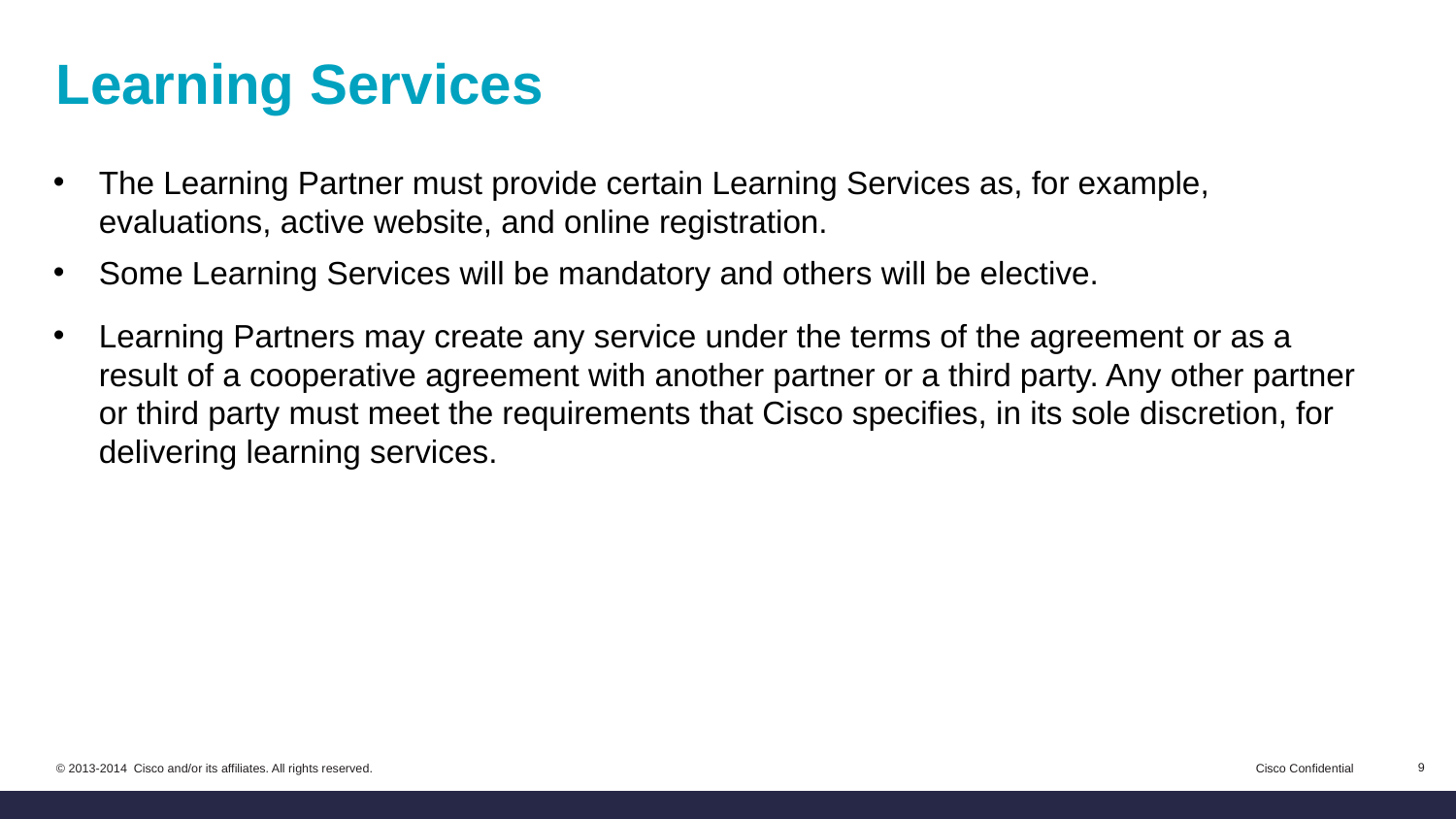

# Learning Services
The Learning Partner must provide certain Learning Services as, for example, evaluations, active website, and online registration.
Some Learning Services will be mandatory and others will be elective.
Learning Partners may create any service under the terms of the agreement or as a result of a cooperative agreement with another partner or a third party. Any other partner or third party must meet the requirements that Cisco specifies, in its sole discretion, for delivering learning services.